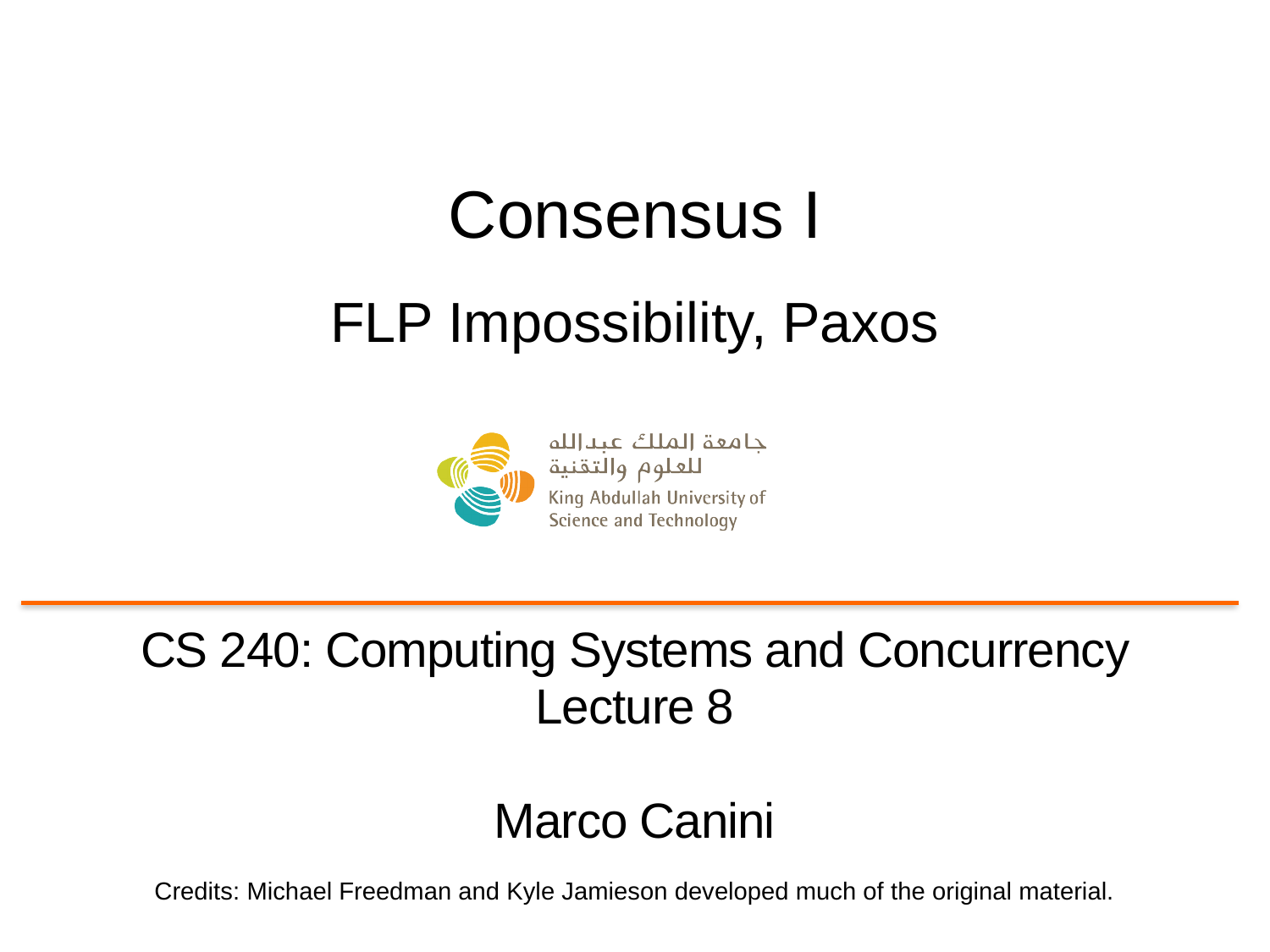

# Consensus I FLP Impossibility, Paxos
CS 240: Computing Systems and Concurrency
Lecture 8

Marco Canini
Credits: Michael Freedman and Kyle Jamieson developed much of the original material.